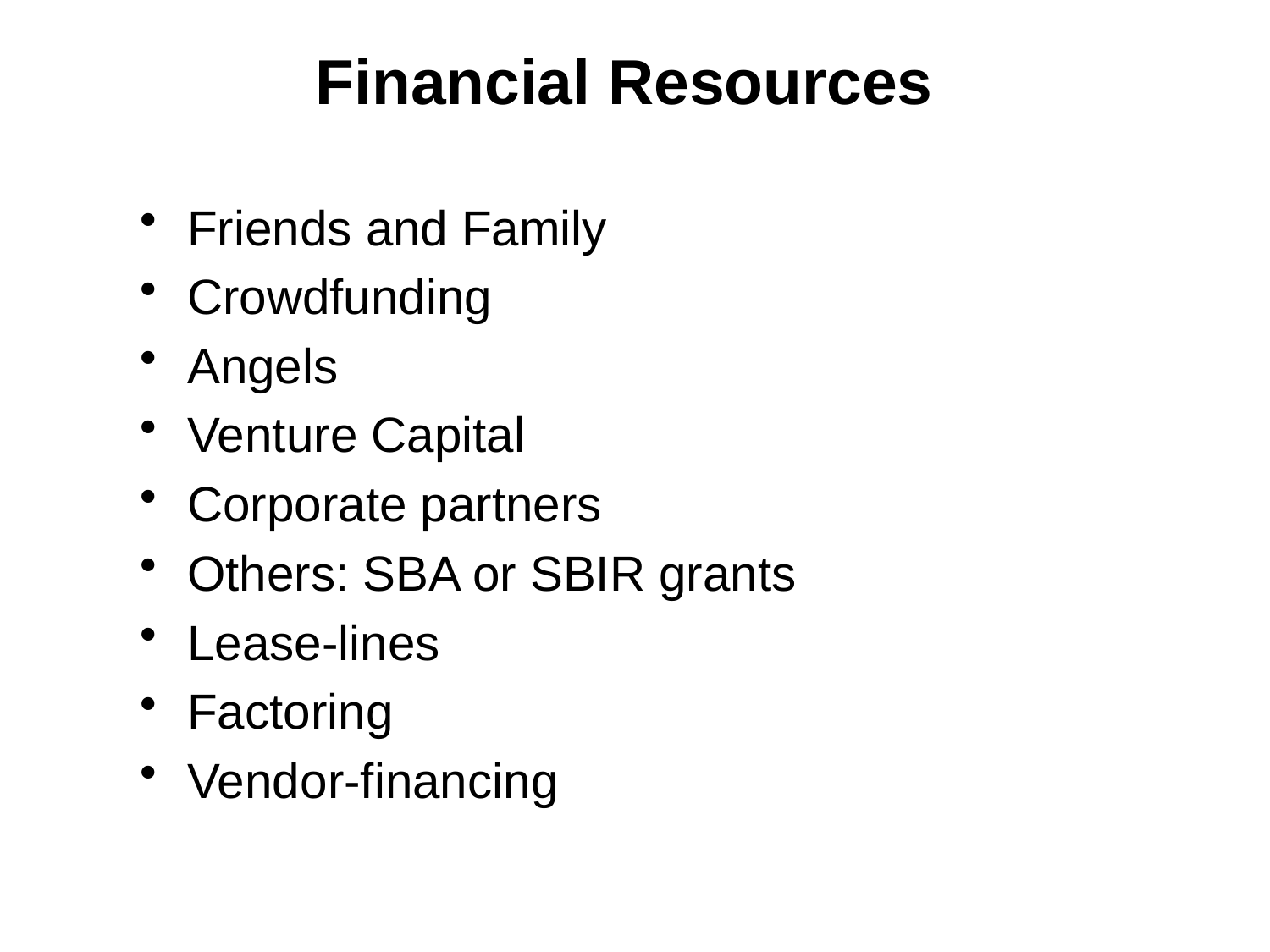

# Financial Resources
Friends and Family
Crowdfunding
Angels
Venture Capital
Corporate partners
Others: SBA or SBIR grants
Lease-lines
Factoring
Vendor-financing